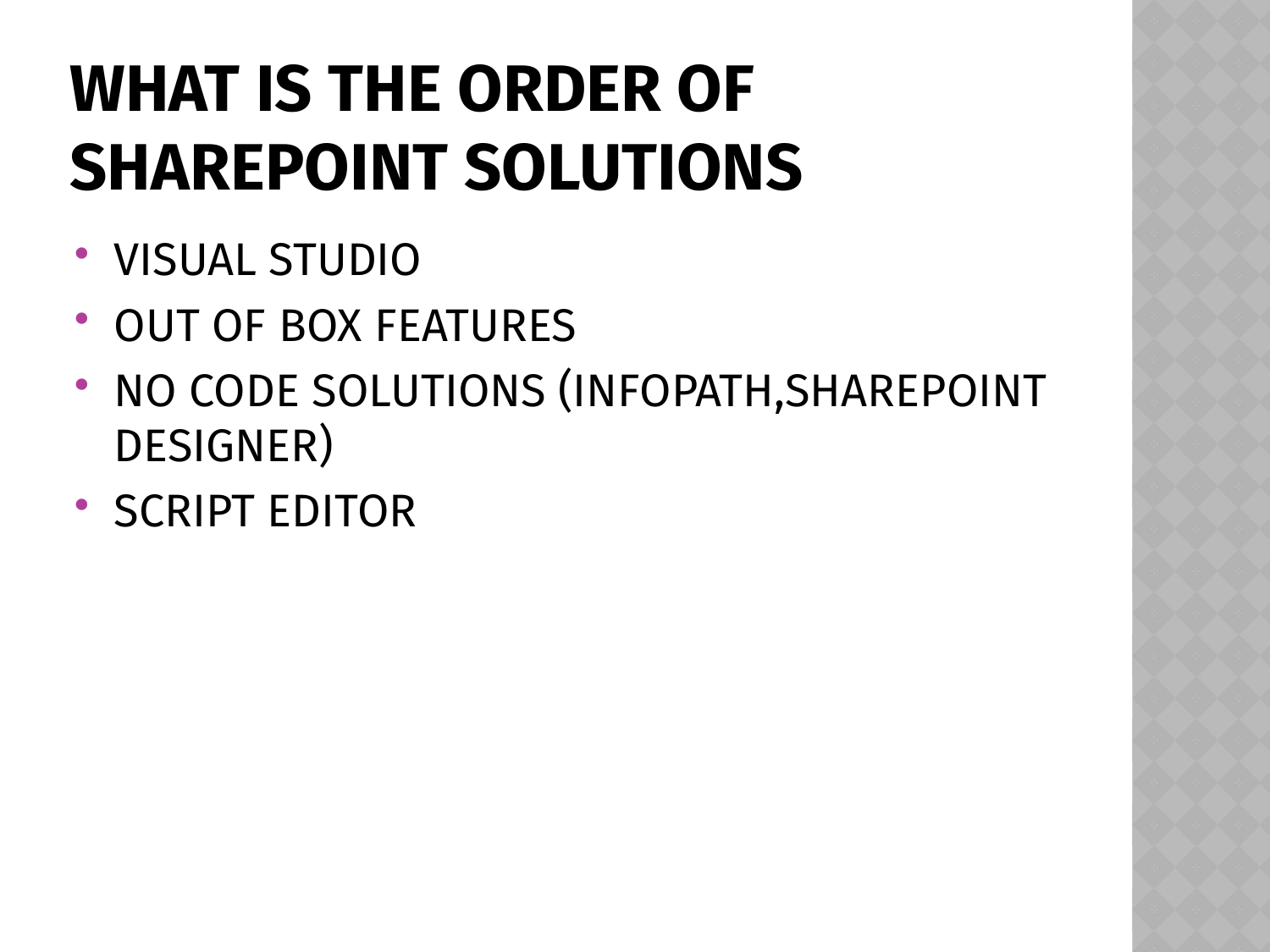

# WHAT IS THE ORDER OF SHAREPOINT SOLUTIONS
VISUAL STUDIO
OUT OF BOX FEATURES
NO CODE SOLUTIONS (INFOPATH,SHAREPOINT DESIGNER)
SCRIPT EDITOR